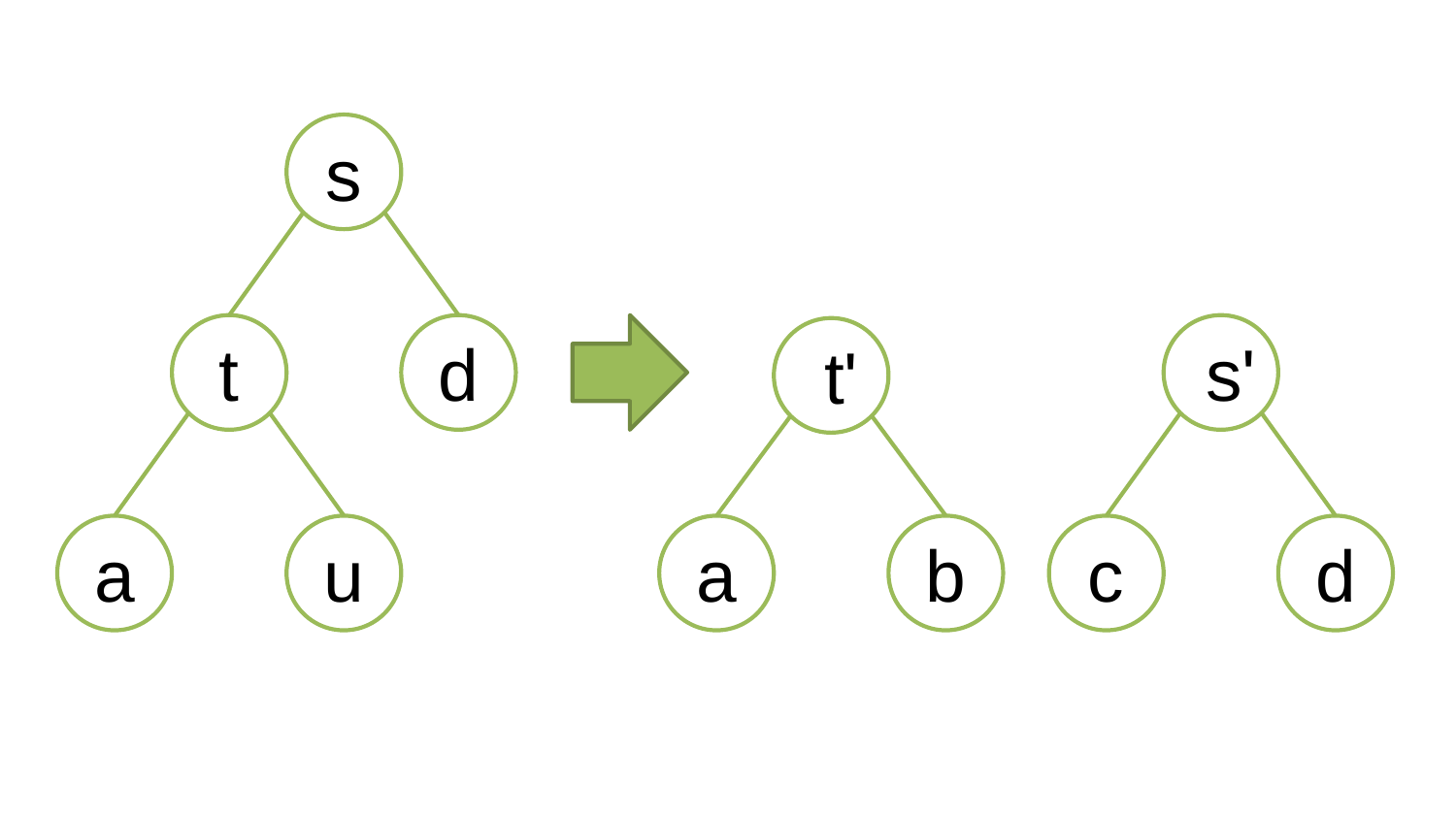

s
t
d

 s'
 t'
a
u
a
b
c
d